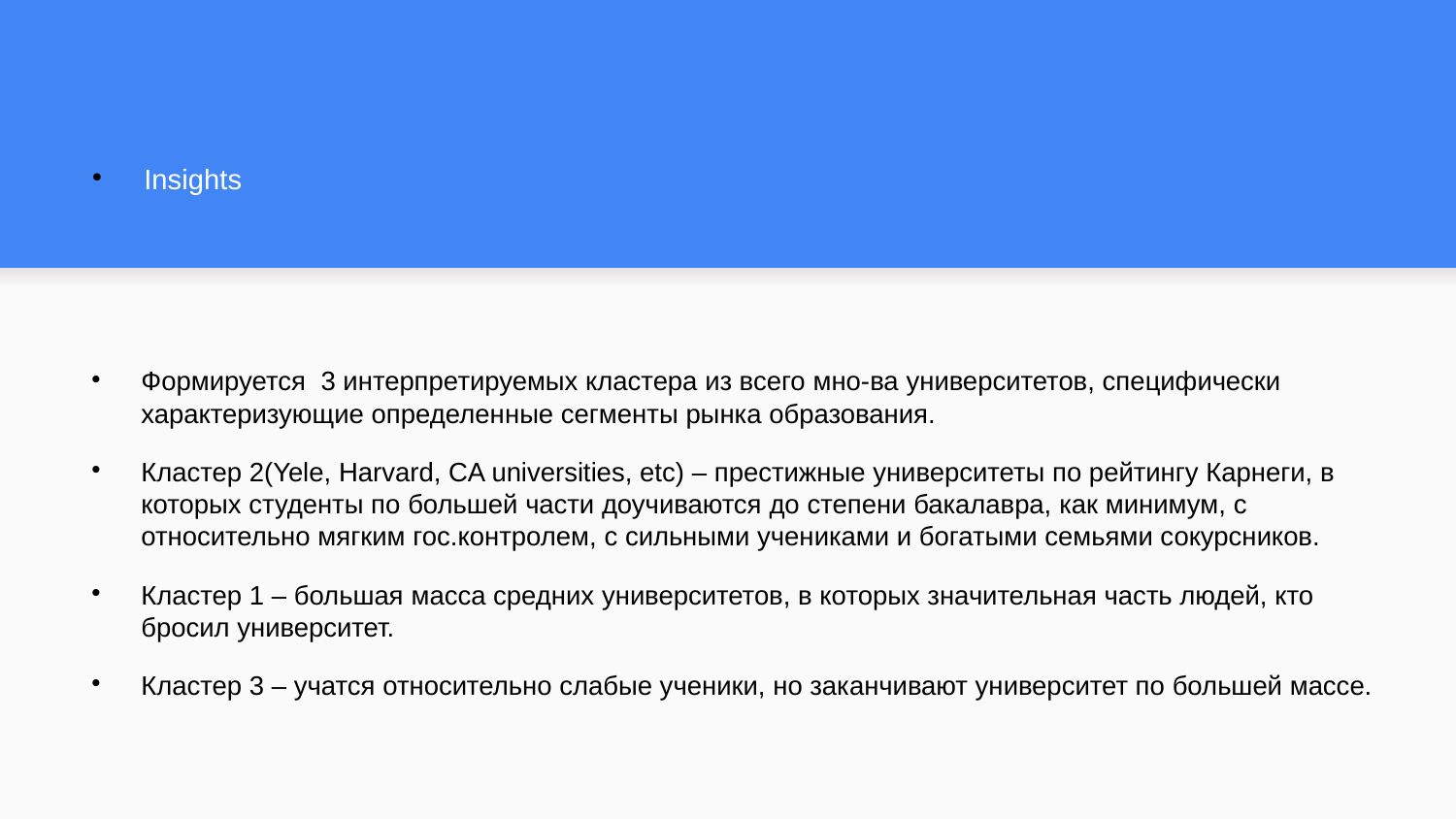

# Insights

Формируется  3 интерпретируемых кластера из всего мно-ва университетов, специфически характеризующие определенные сегменты рынка образования.
Кластер 2(Yele, Harvard, CA universities, etc) – престижные университеты по рейтингу Карнеги, в которых студенты по большей части доучиваются до степени бакалавра, как минимум, с относительно мягким гос.контролем, с сильными учениками и богатыми семьями сокурсников.
Кластер 1 – большая масса средних университетов, в которых значительная часть людей, кто бросил университет.
Кластер 3 – учатся относительно слабые ученики, но заканчивают университет по большей массе.